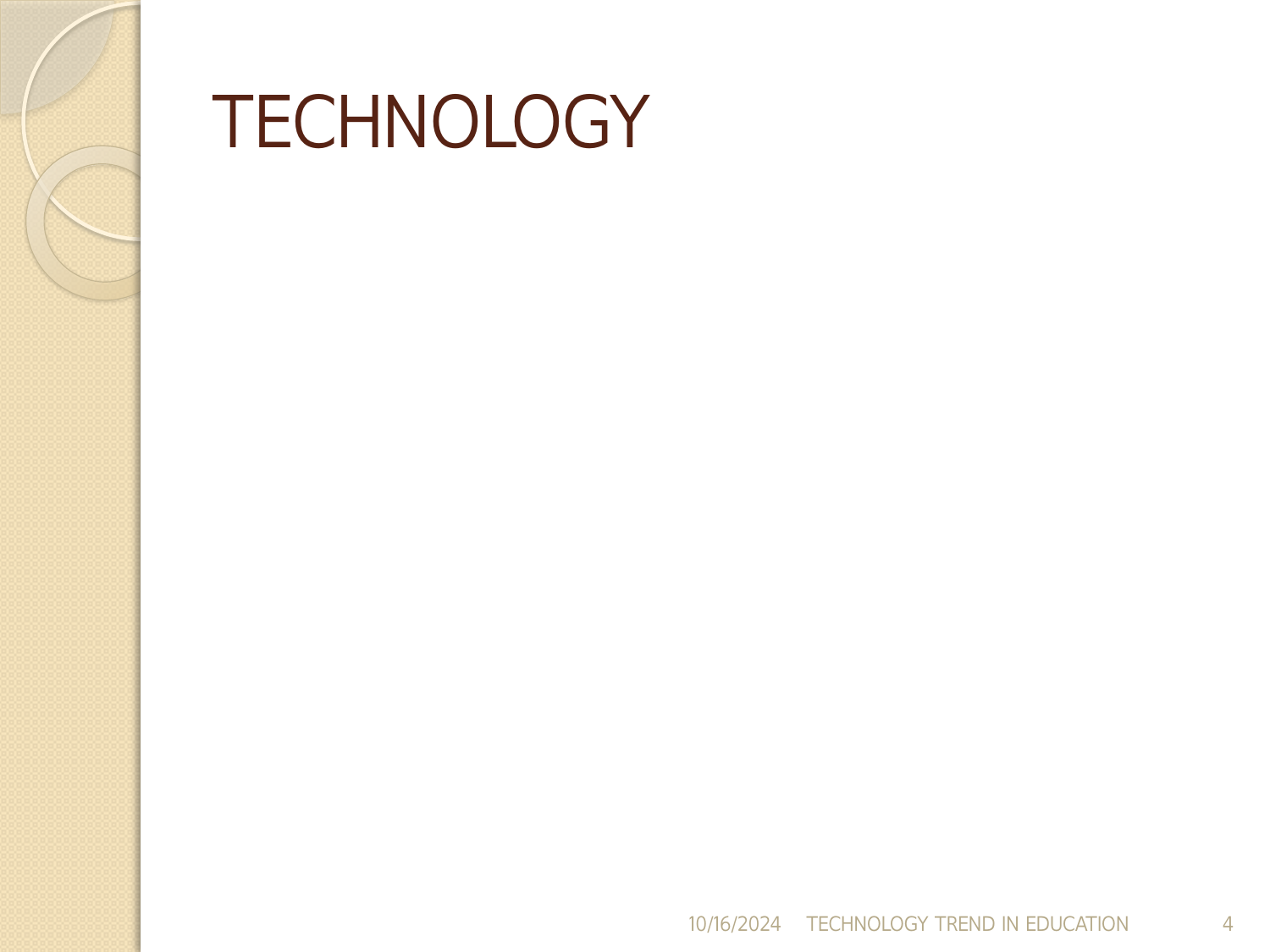

# TECHNOLOGY

10/16/2024
TECHNOLOGY TREND IN EDUCATION
4